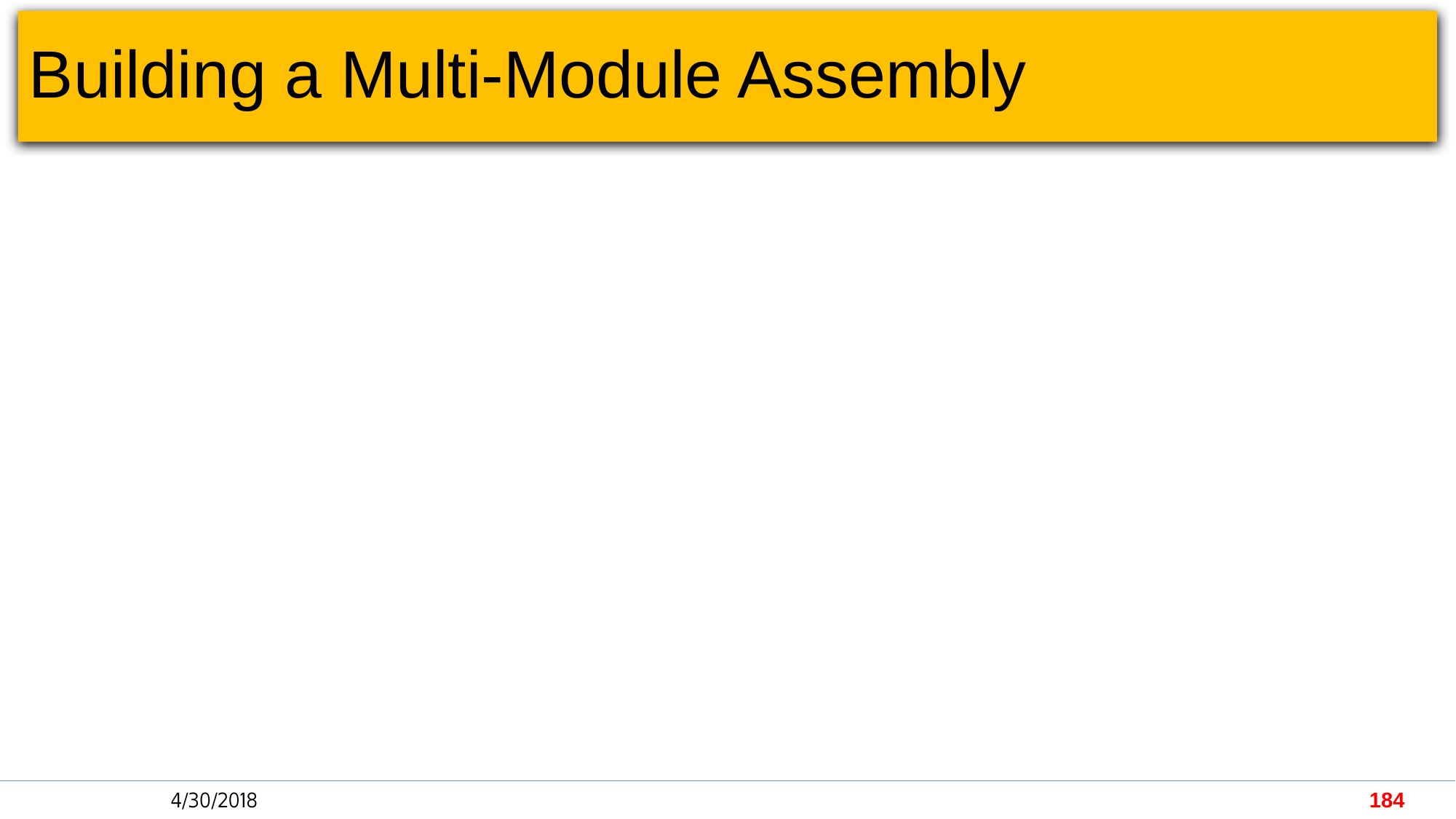

# Building a Multi-Module Assembly

4/30/2018
184